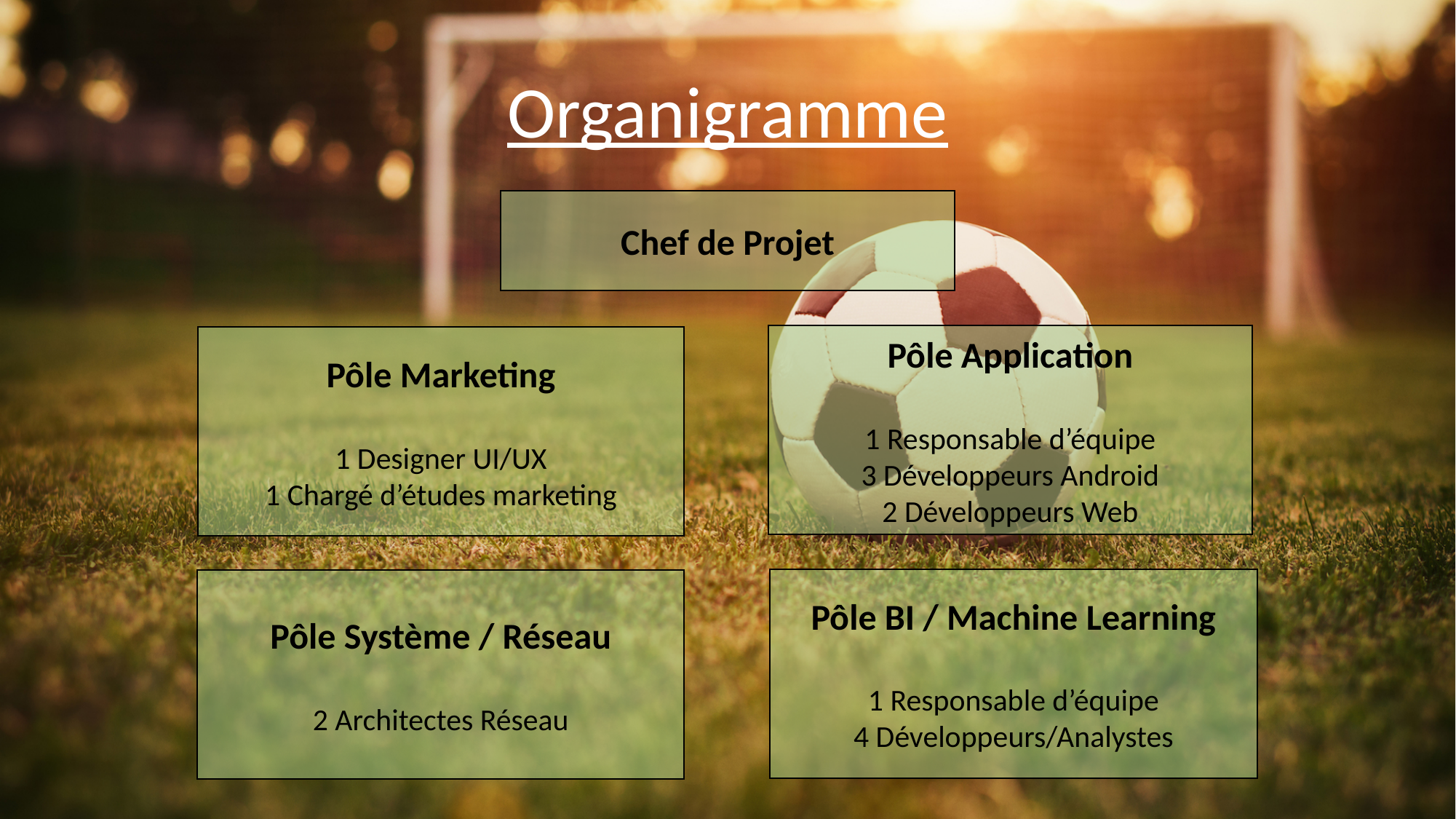

Organigramme
Chef de Projet
Pôle Application

1 Responsable d’équipe
3 Développeurs Android
2 Développeurs Web
Pôle Marketing

1 Designer UI/UX
1 Chargé d’études marketing
Pôle BI / Machine Learning

1 Responsable d’équipe
4 Développeurs/Analystes
Pôle Système / Réseau

2 Architectes Réseau